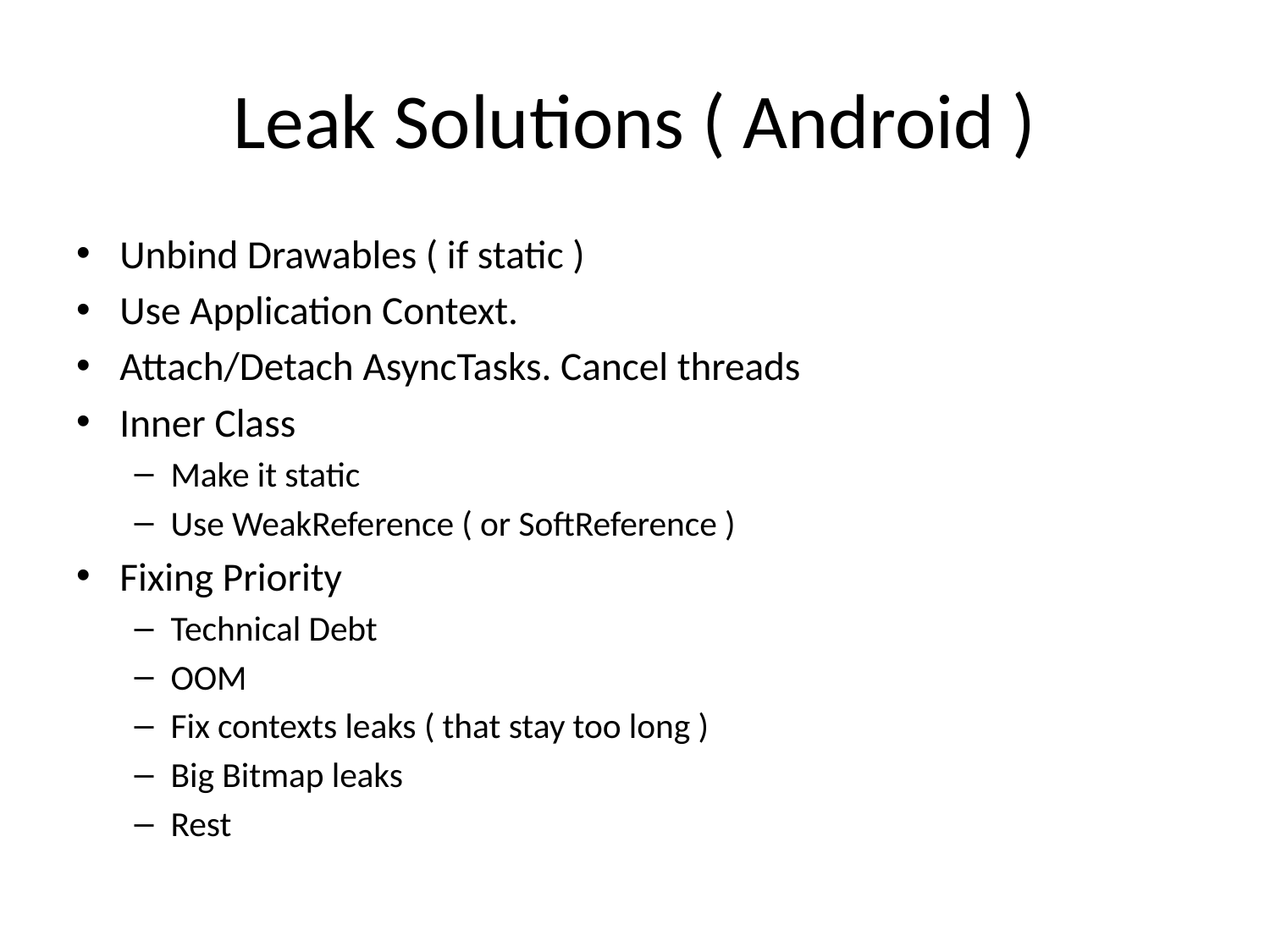

# Leak Solutions ( Android )
Unbind Drawables ( if static )
Use Application Context.
Attach/Detach AsyncTasks. Cancel threads
Inner Class
Make it static
Use WeakReference ( or SoftReference )
Fixing Priority
Technical Debt
OOM
Fix contexts leaks ( that stay too long )
Big Bitmap leaks
Rest